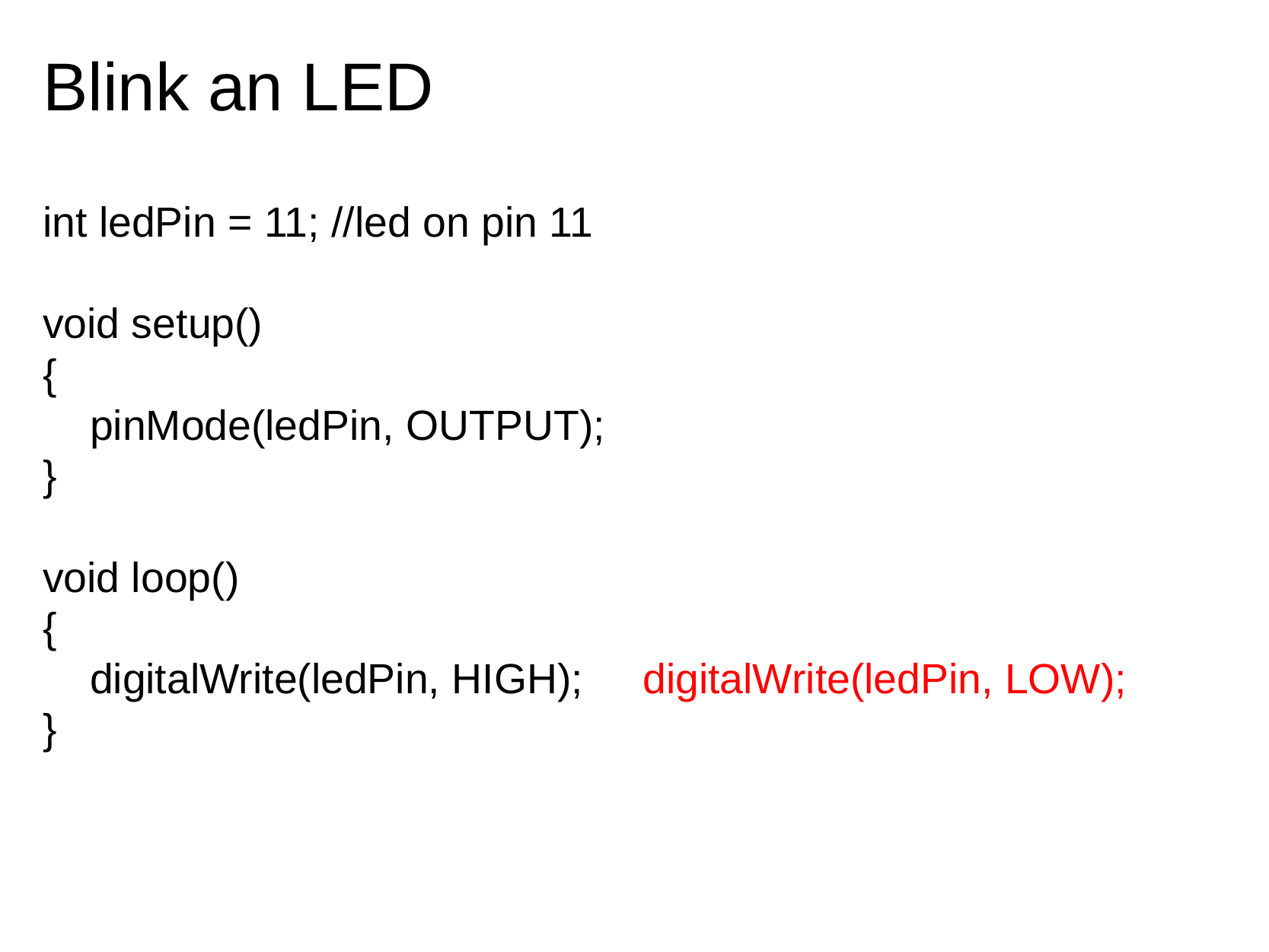

# Blink an LED
int ledPin = 11; //led on pin 11
void setup()
{
    pinMode(ledPin, OUTPUT);
}
void loop()
{
    digitalWrite(ledPin, HIGH);     digitalWrite(ledPin, LOW);
}